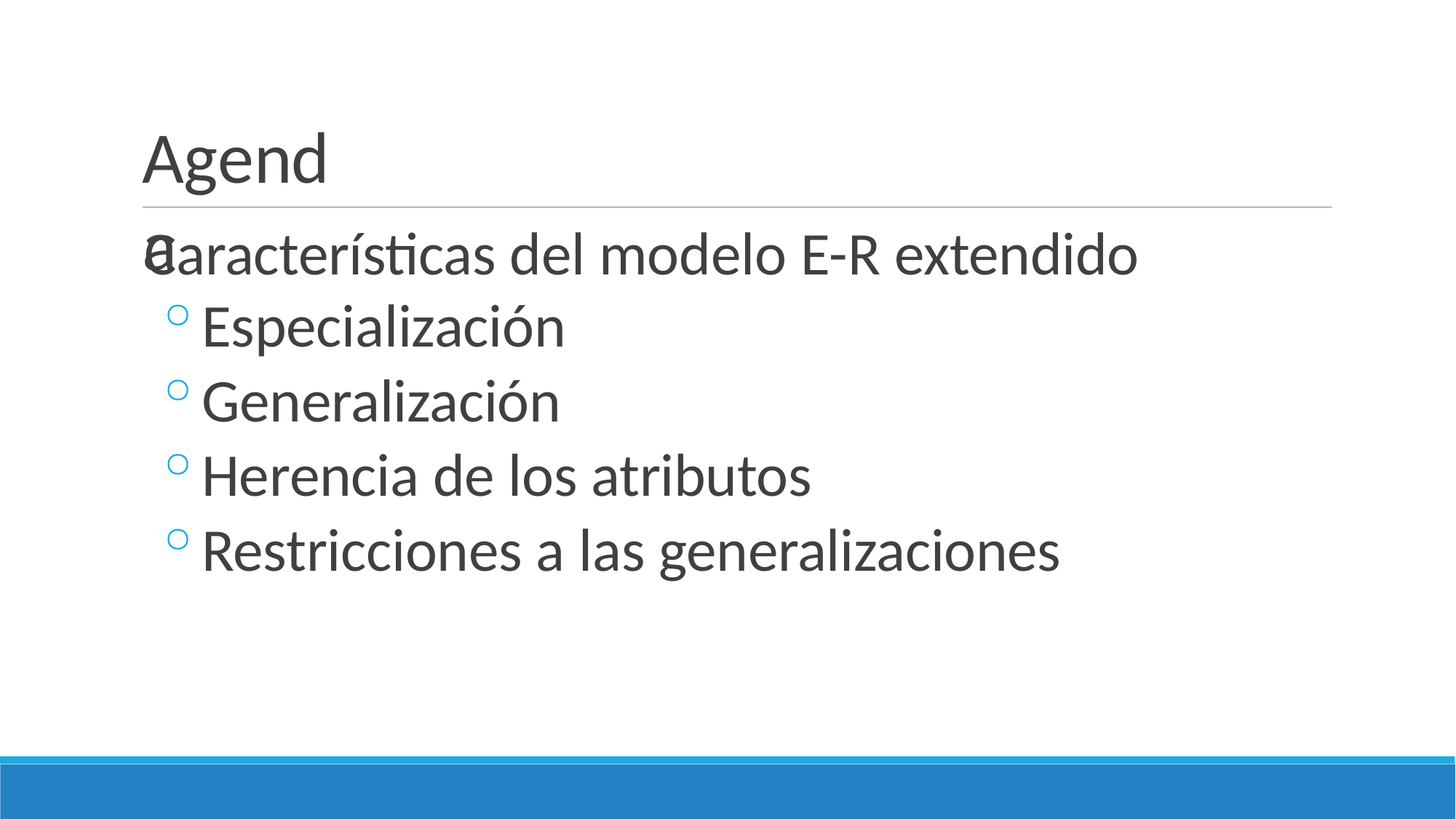

# Agenda

Características del modelo E-R extendido
Especialización
Generalización
Herencia de los atributos
Restricciones a las generalizaciones